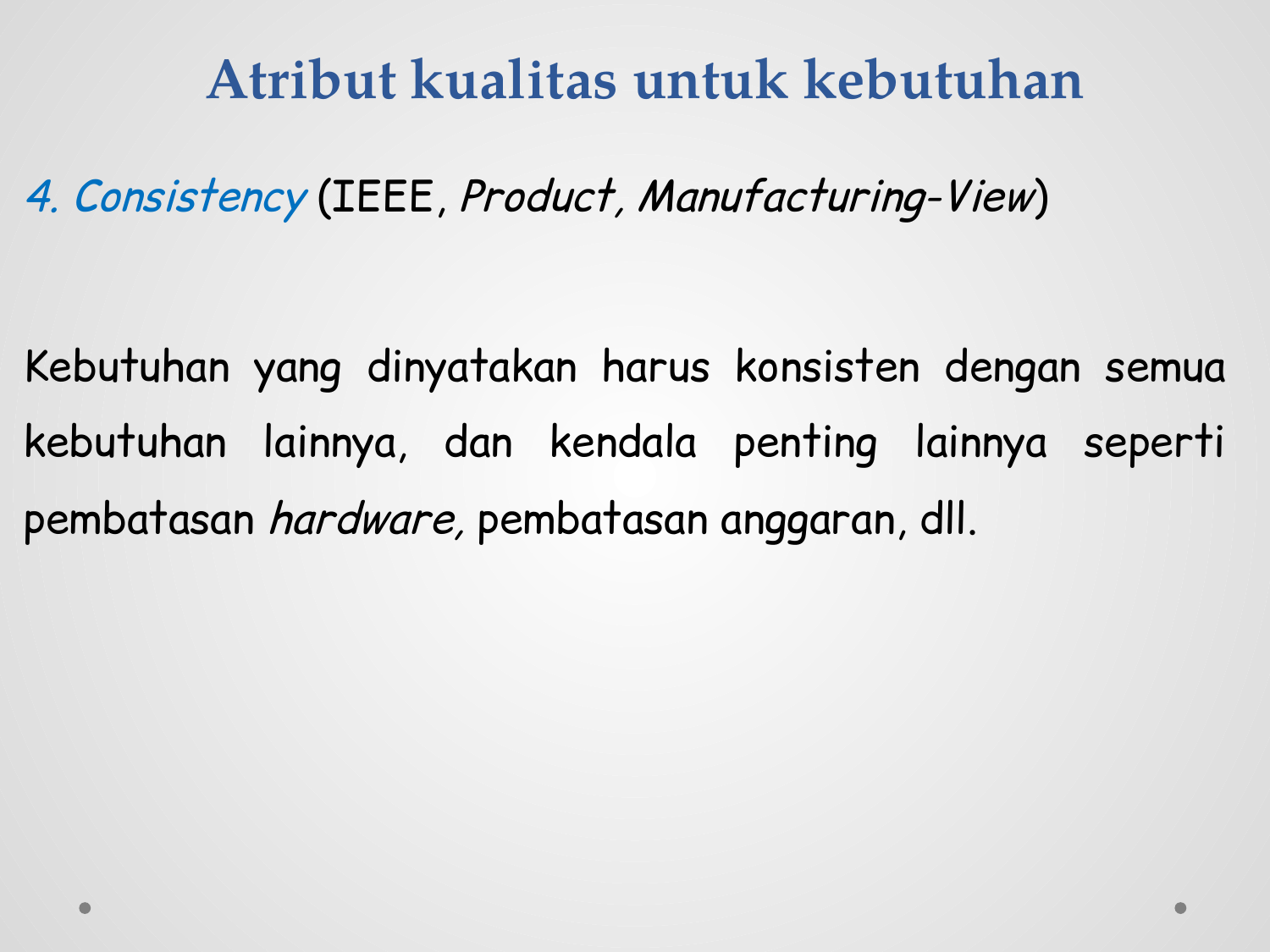

# Atribut kualitas untuk kebutuhan
4. Consistency (IEEE, Product, Manufacturing-View)

Kebutuhan yang dinyatakan harus konsisten dengan semua kebutuhan lainnya, dan kendala penting lainnya seperti pembatasan hardware, pembatasan anggaran, dll.